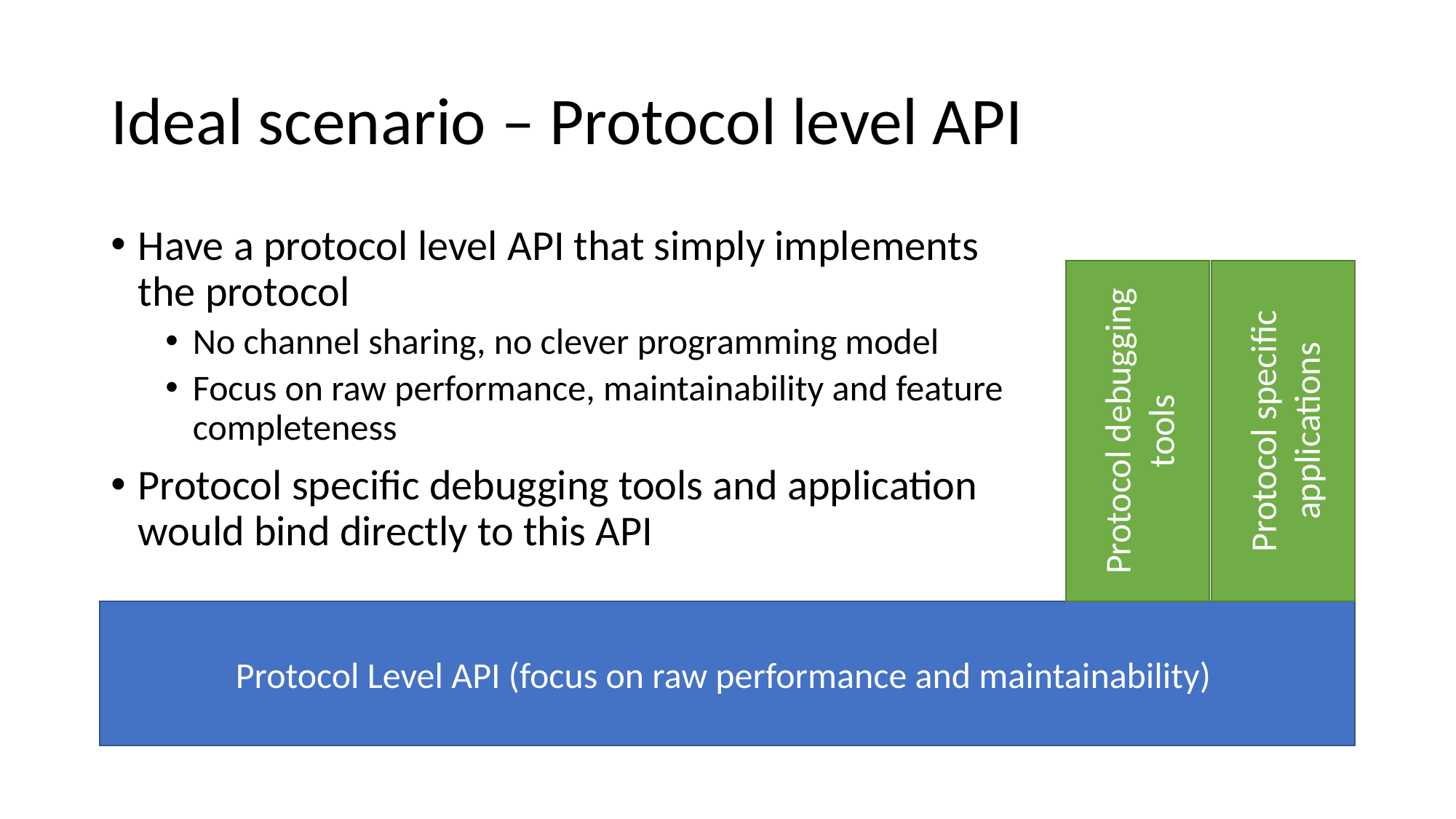

# Ideal scenario – Protocol level API
Have a protocol level API that simply implements the protocol
No channel sharing, no clever programming model
Focus on raw performance, maintainability and feature completeness
Protocol specific debugging tools and application would bind directly to this API
Protocol debugging tools
Protocol specific applications
Protocol Level API (focus on raw performance and maintainability)